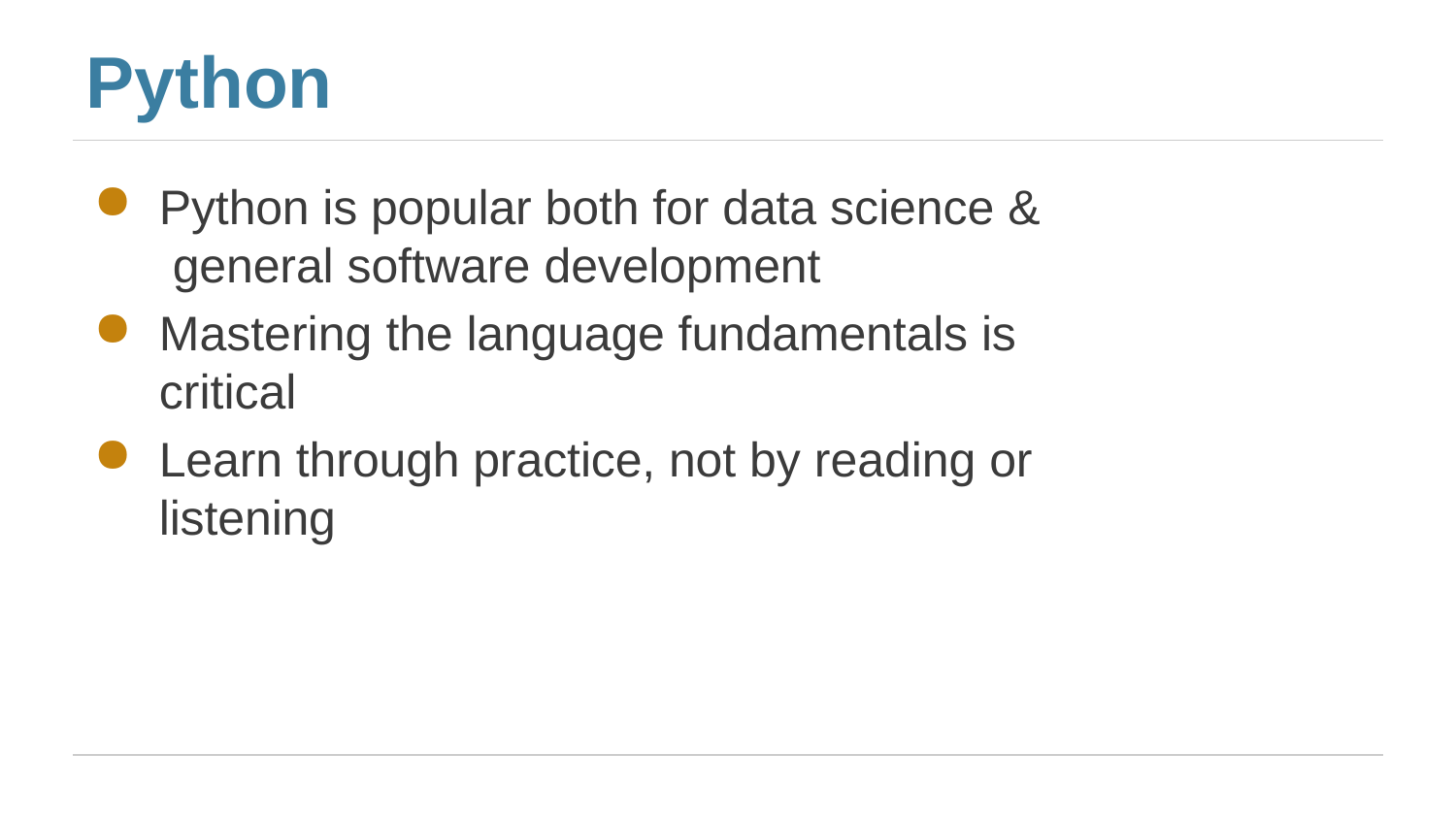

# Python
Python is popular both for data science &  general software development
Mastering the language fundamentals is critical
Learn through practice, not by reading or listening